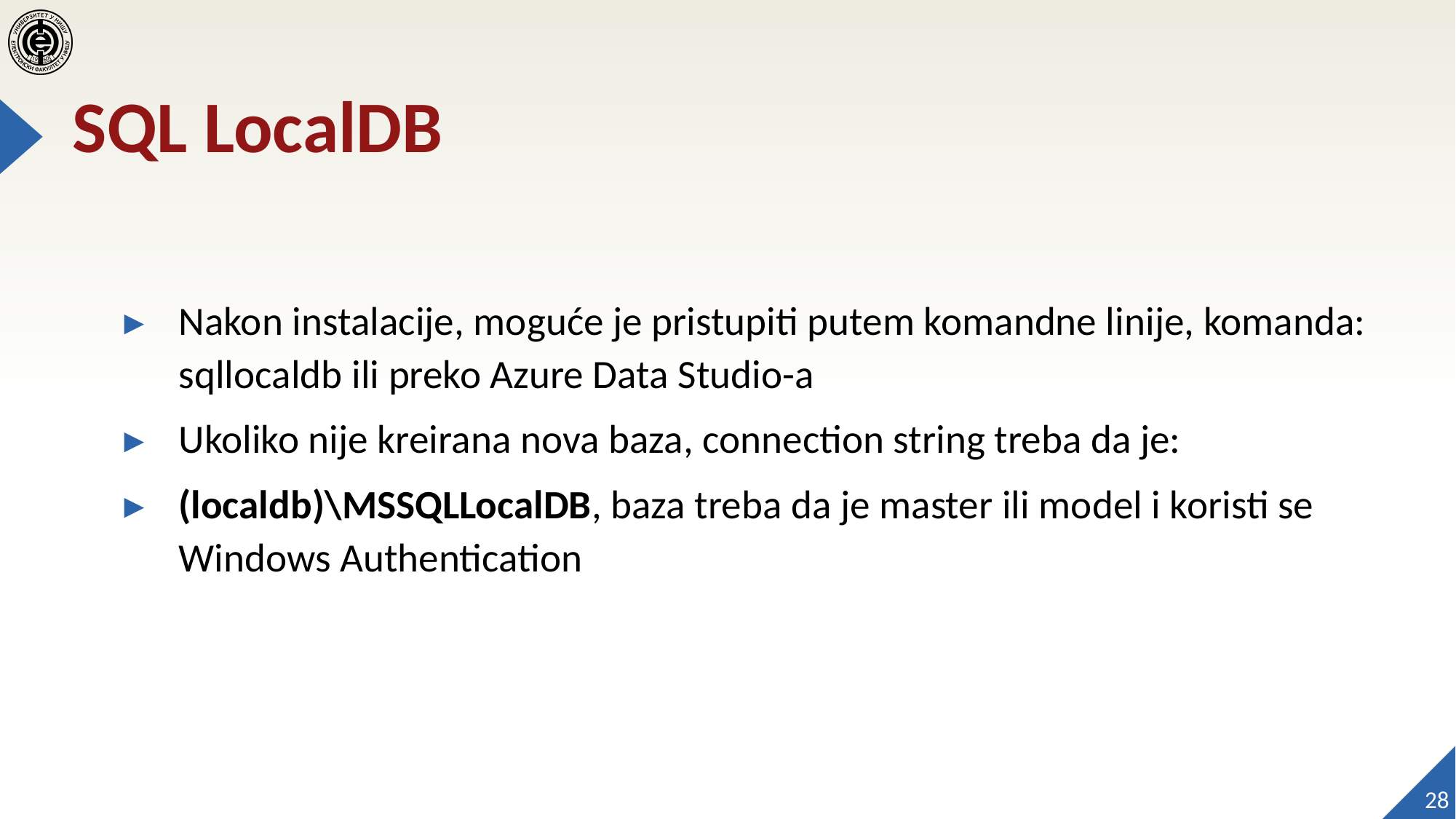

# SQL LocalDB
Nakon instalacije, moguće je pristupiti putem komandne linije, komanda: sqllocaldb ili preko Azure Data Studio-a
Ukoliko nije kreirana nova baza, connection string treba da je:
(localdb)\MSSQLLocalDB, baza treba da je master ili model i koristi se Windows Authentication
28